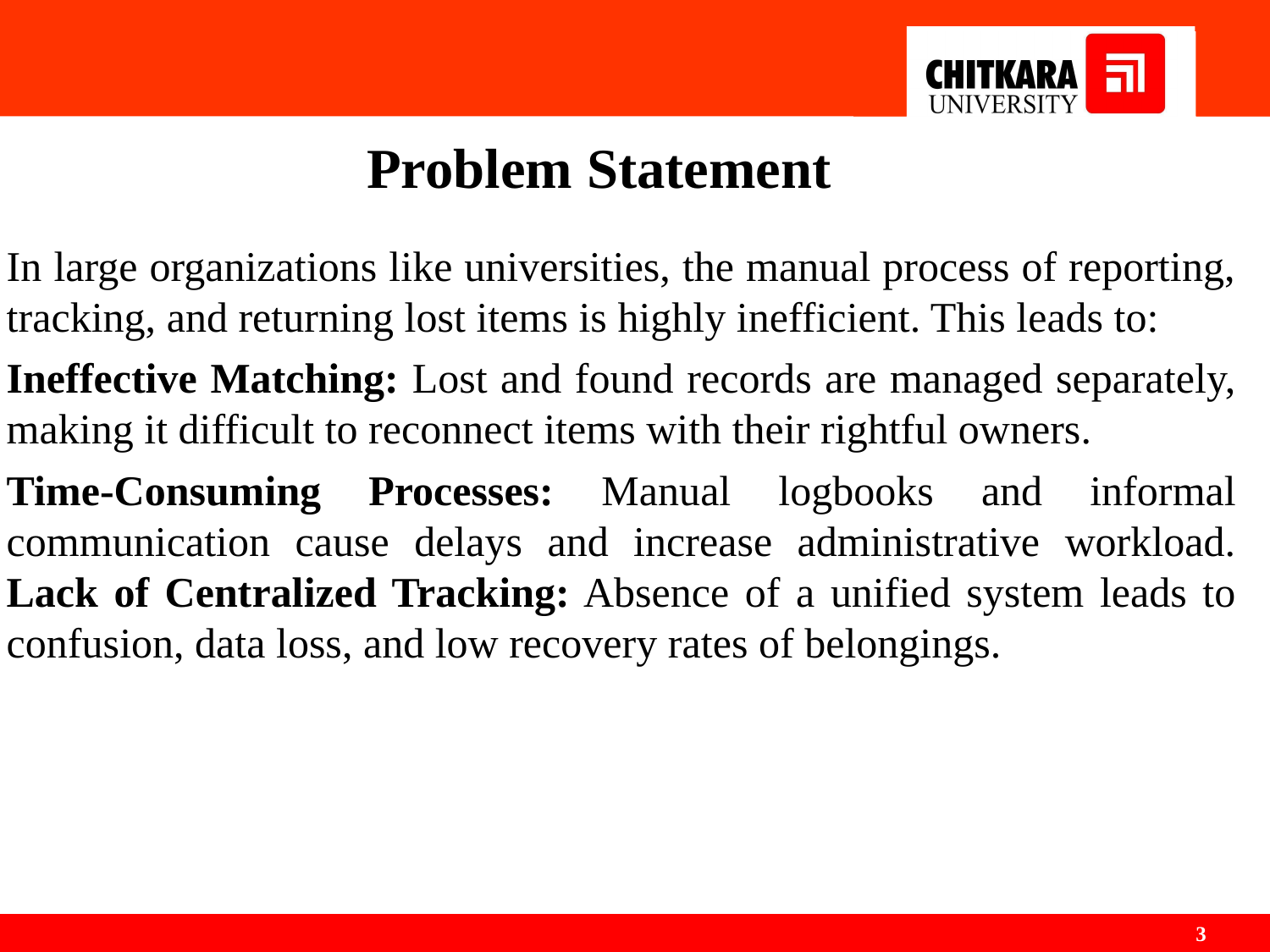

# Problem Statement
In large organizations like universities, the manual process of reporting, tracking, and returning lost items is highly inefficient. This leads to:
Ineffective Matching: Lost and found records are managed separately, making it difficult to reconnect items with their rightful owners.
Time-Consuming Processes: Manual logbooks and informal communication cause delays and increase administrative workload.
Lack of Centralized Tracking: Absence of a unified system leads to confusion, data loss, and low recovery rates of belongings.

3